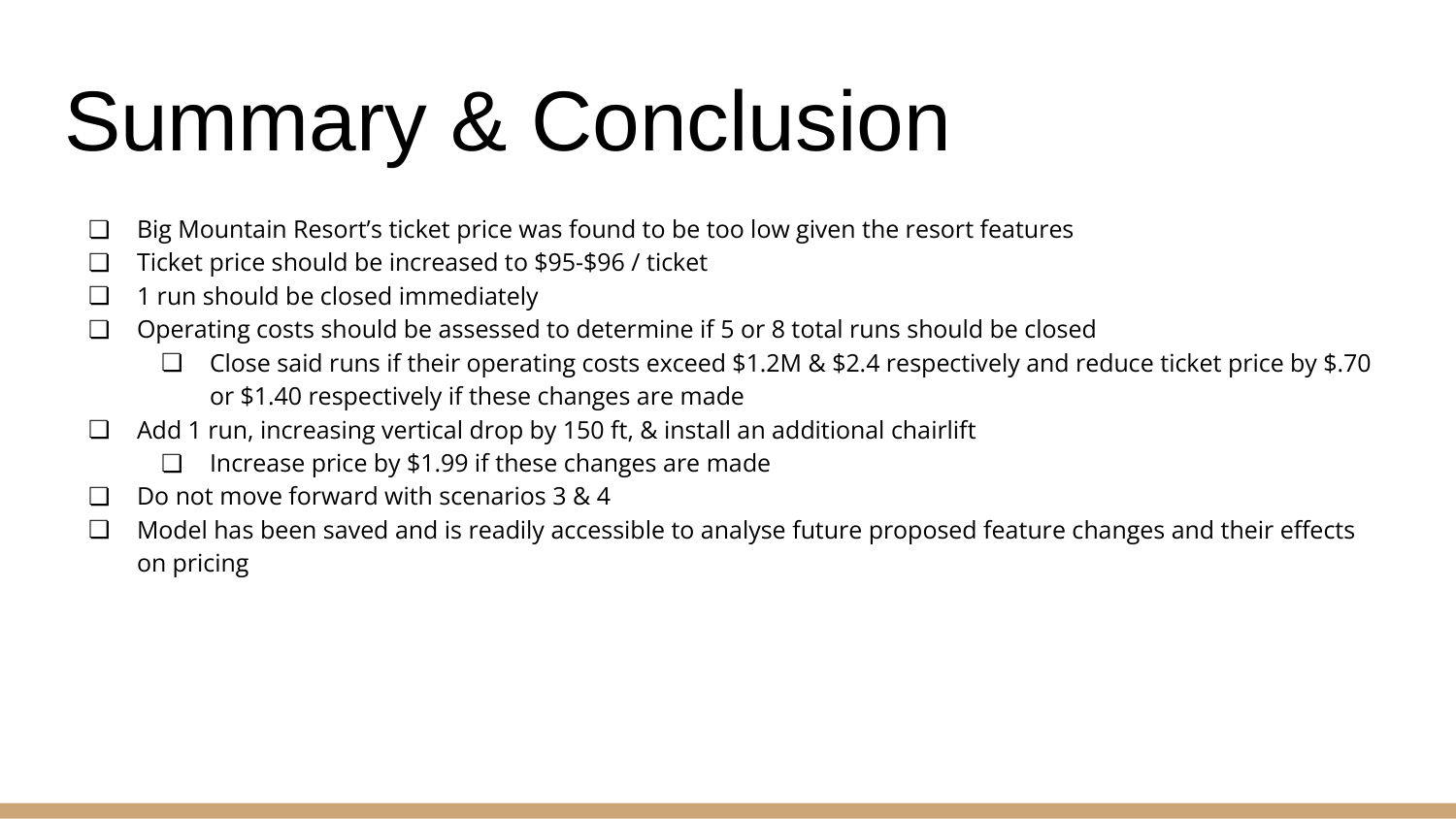

# Summary & Conclusion
Big Mountain Resort’s ticket price was found to be too low given the resort features
Ticket price should be increased to $95-$96 / ticket
1 run should be closed immediately
Operating costs should be assessed to determine if 5 or 8 total runs should be closed
Close said runs if their operating costs exceed $1.2M & $2.4 respectively and reduce ticket price by $.70 or $1.40 respectively if these changes are made
Add 1 run, increasing vertical drop by 150 ft, & install an additional chairlift
Increase price by $1.99 if these changes are made
Do not move forward with scenarios 3 & 4
Model has been saved and is readily accessible to analyse future proposed feature changes and their effects on pricing